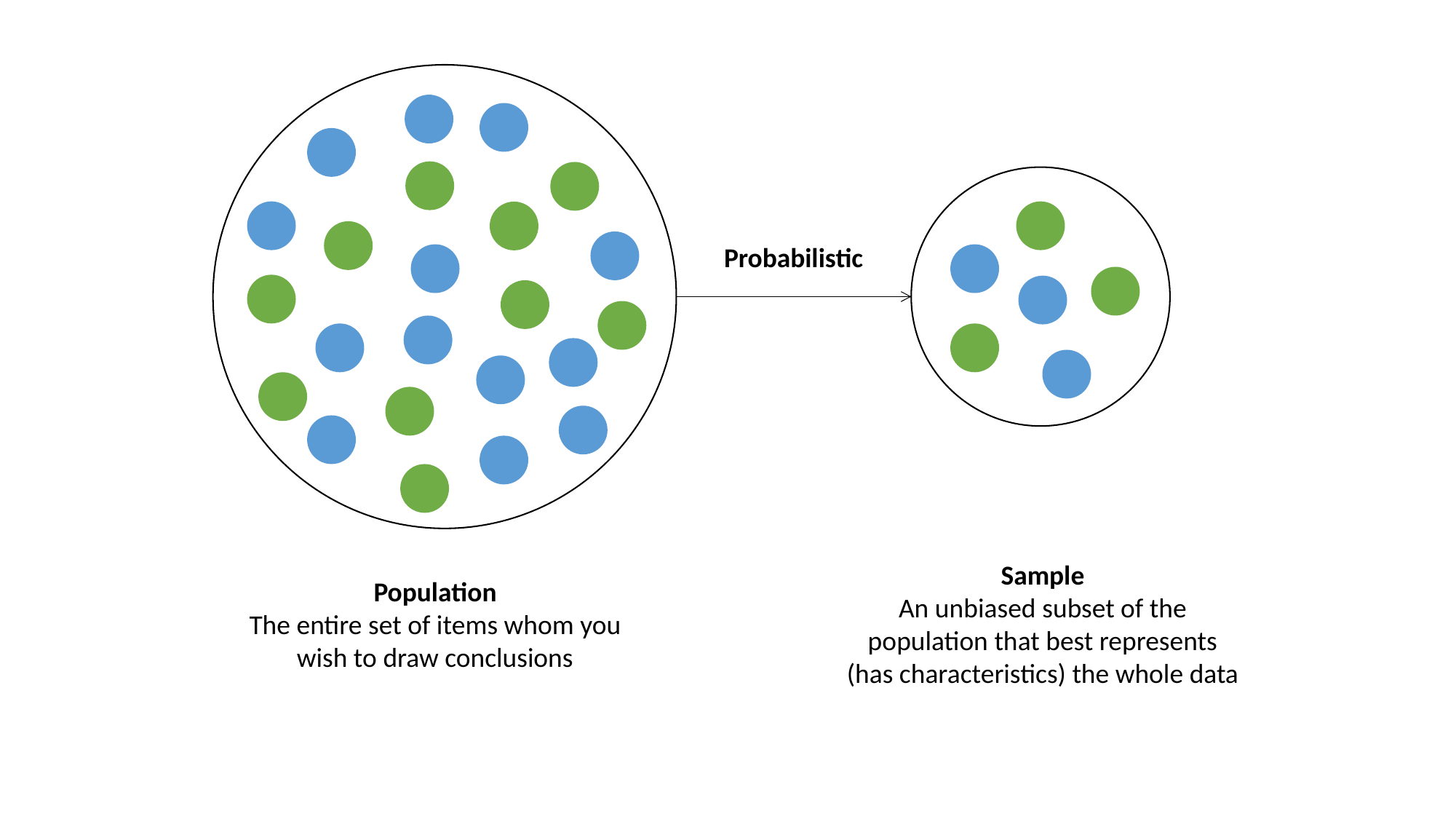

Probabilistic
Population
The entire set of items whom you wish to draw conclusions
Sample
An unbiased subset of the population that best represents (has characteristics) the whole data